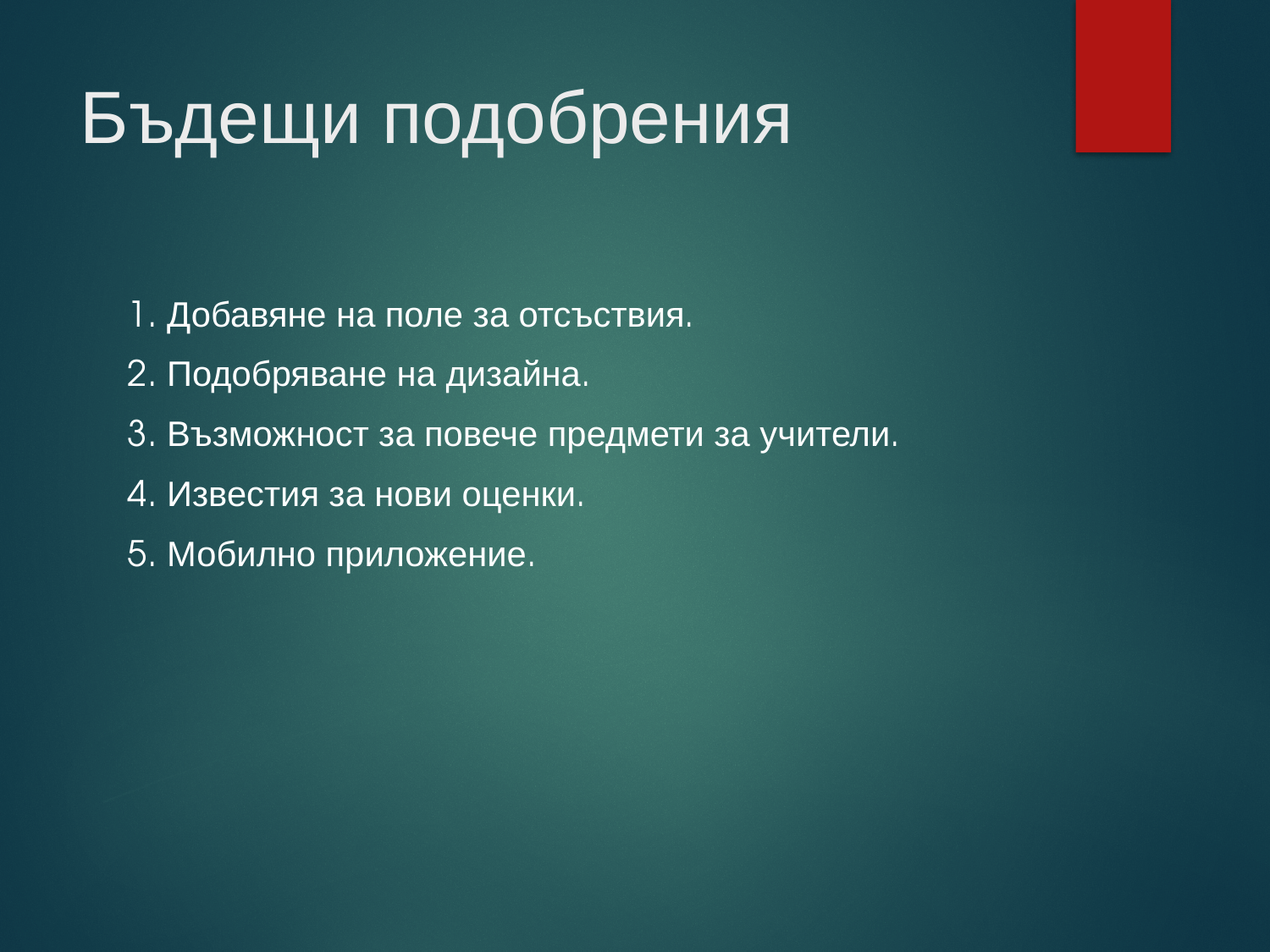

# Бъдещи подобрения
1. Добавяне на поле за отсъствия.
2. Подобряване на дизайна.
3. Възможност за повече предмети за учители.
4. Известия за нови оценки.
5. Мобилно приложение.